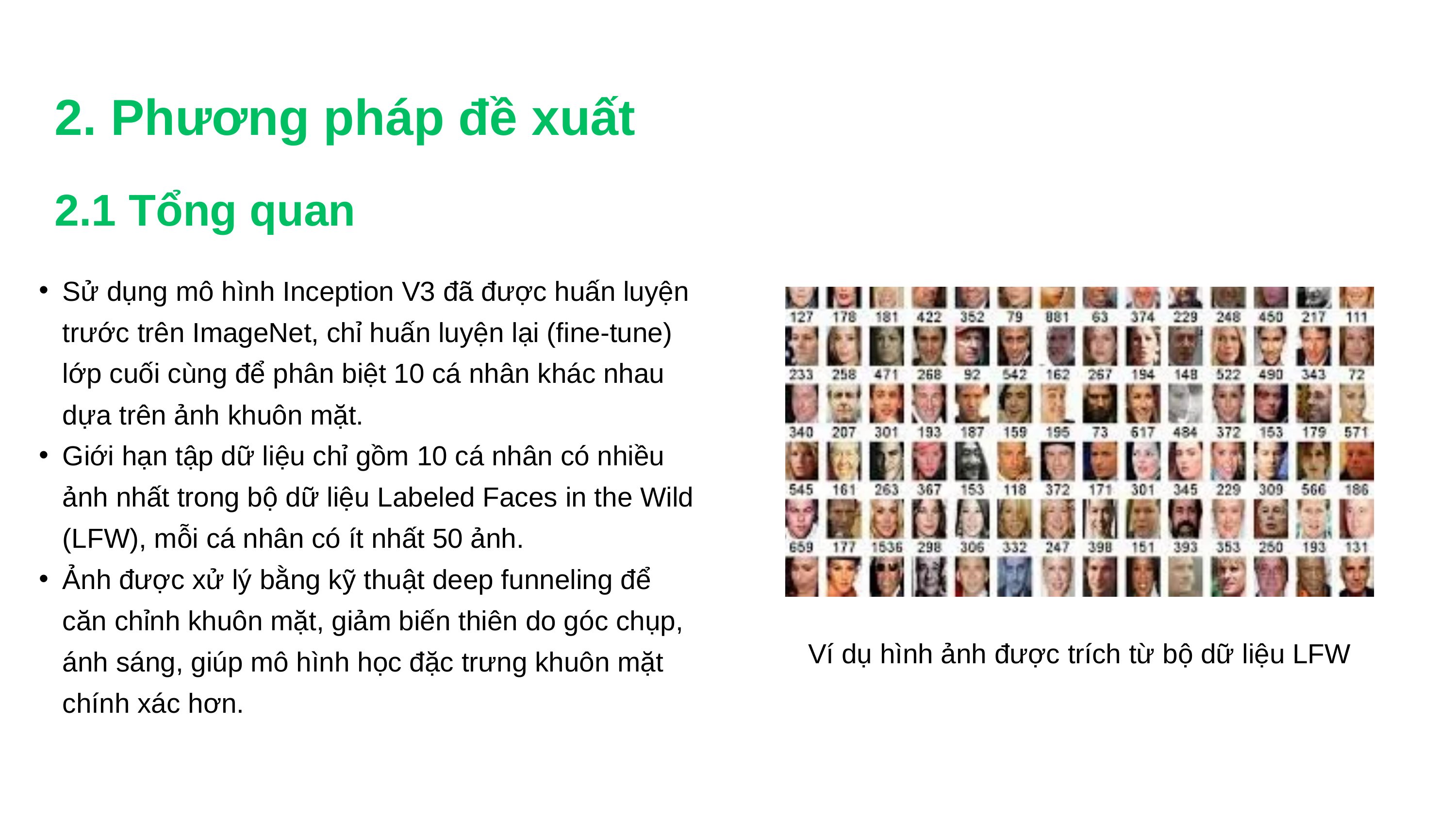

2. Phương pháp đề xuất
2.1 Tổng quan
Sử dụng mô hình Inception V3 đã được huấn luyện trước trên ImageNet, chỉ huấn luyện lại (fine-tune) lớp cuối cùng để phân biệt 10 cá nhân khác nhau dựa trên ảnh khuôn mặt.
Giới hạn tập dữ liệu chỉ gồm 10 cá nhân có nhiều ảnh nhất trong bộ dữ liệu Labeled Faces in the Wild (LFW), mỗi cá nhân có ít nhất 50 ảnh.
Ảnh được xử lý bằng kỹ thuật deep funneling để căn chỉnh khuôn mặt, giảm biến thiên do góc chụp, ánh sáng, giúp mô hình học đặc trưng khuôn mặt chính xác hơn.

Ví dụ hình ảnh được trích từ bộ dữ liệu LFW